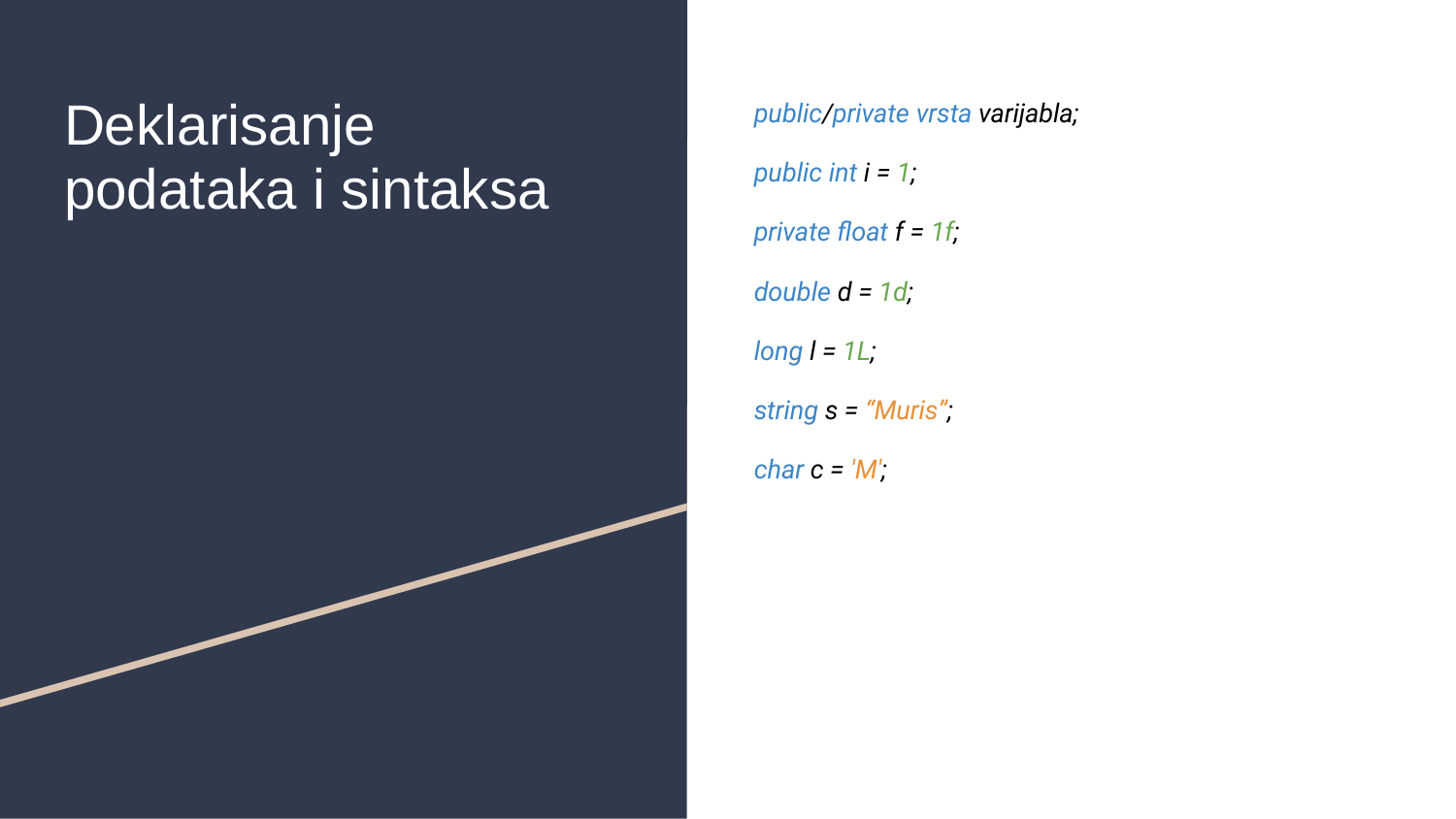

# Deklarisanje podataka i sintaksa
public/private vrsta varijabla;
public int i = 1;
private float f = 1f;
double d = 1d;
long l = 1L;
string s = “Muris”;
char c = 'M';